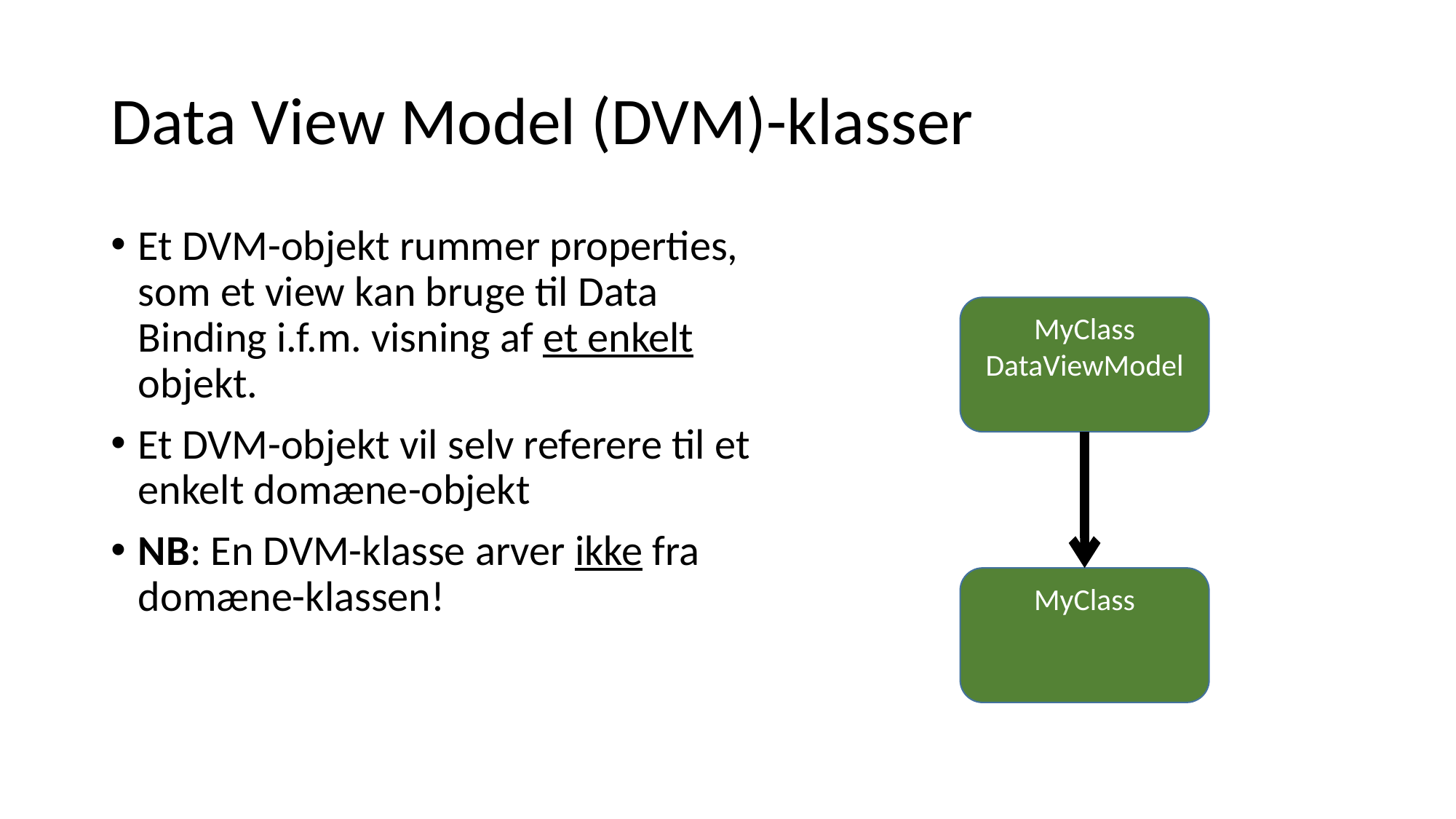

# Data View Model (DVM)-klasser
Et DVM-objekt rummer properties, som et view kan bruge til Data Binding i.f.m. visning af et enkelt objekt.
Et DVM-objekt vil selv referere til et enkelt domæne-objekt
NB: En DVM-klasse arver ikke fra domæne-klassen!
MyClass
DataViewModel
MyClass